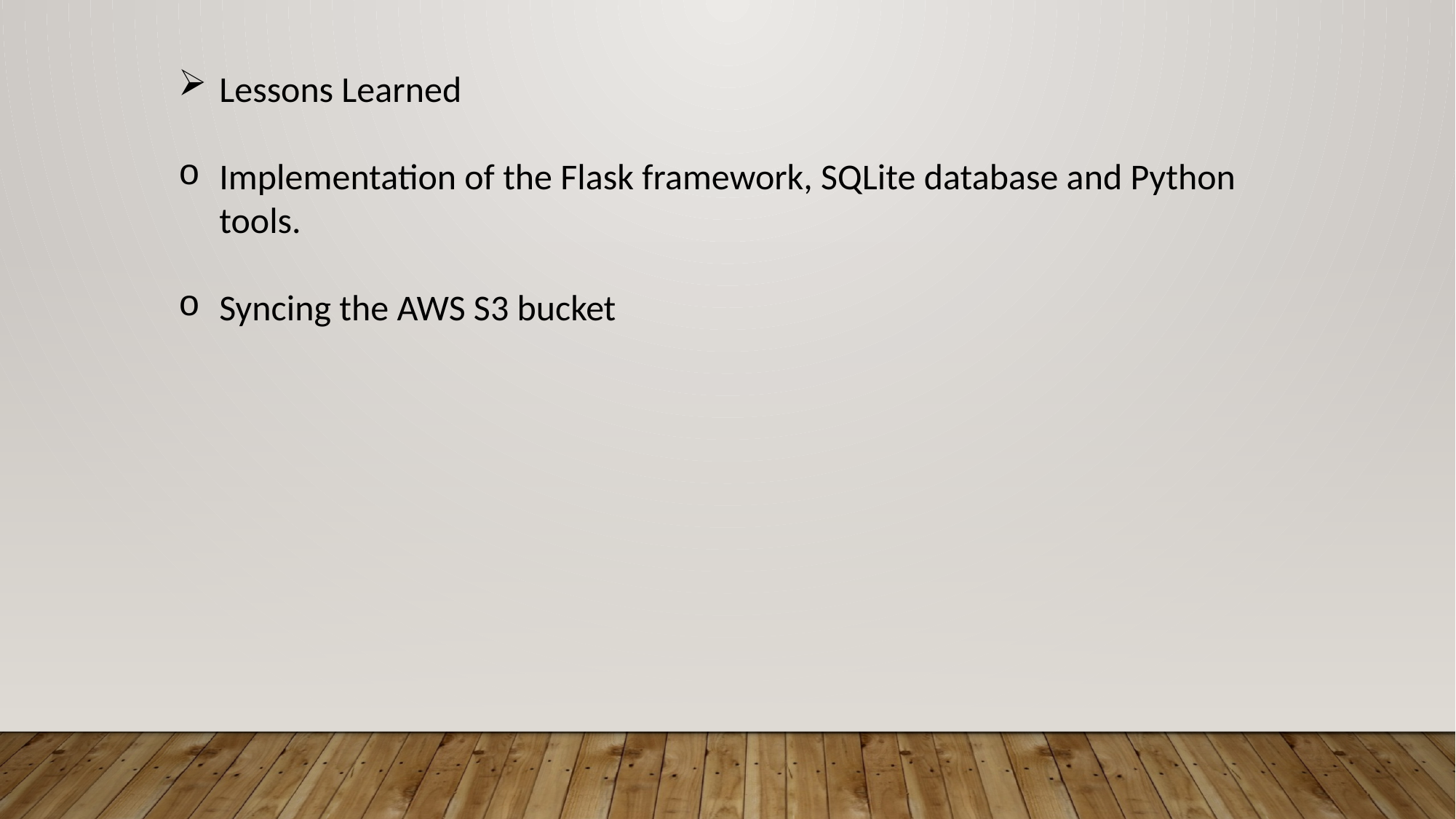

Lessons Learned

Implementation of the Flask framework, SQLite database and Python tools.

Syncing the AWS S3 bucket